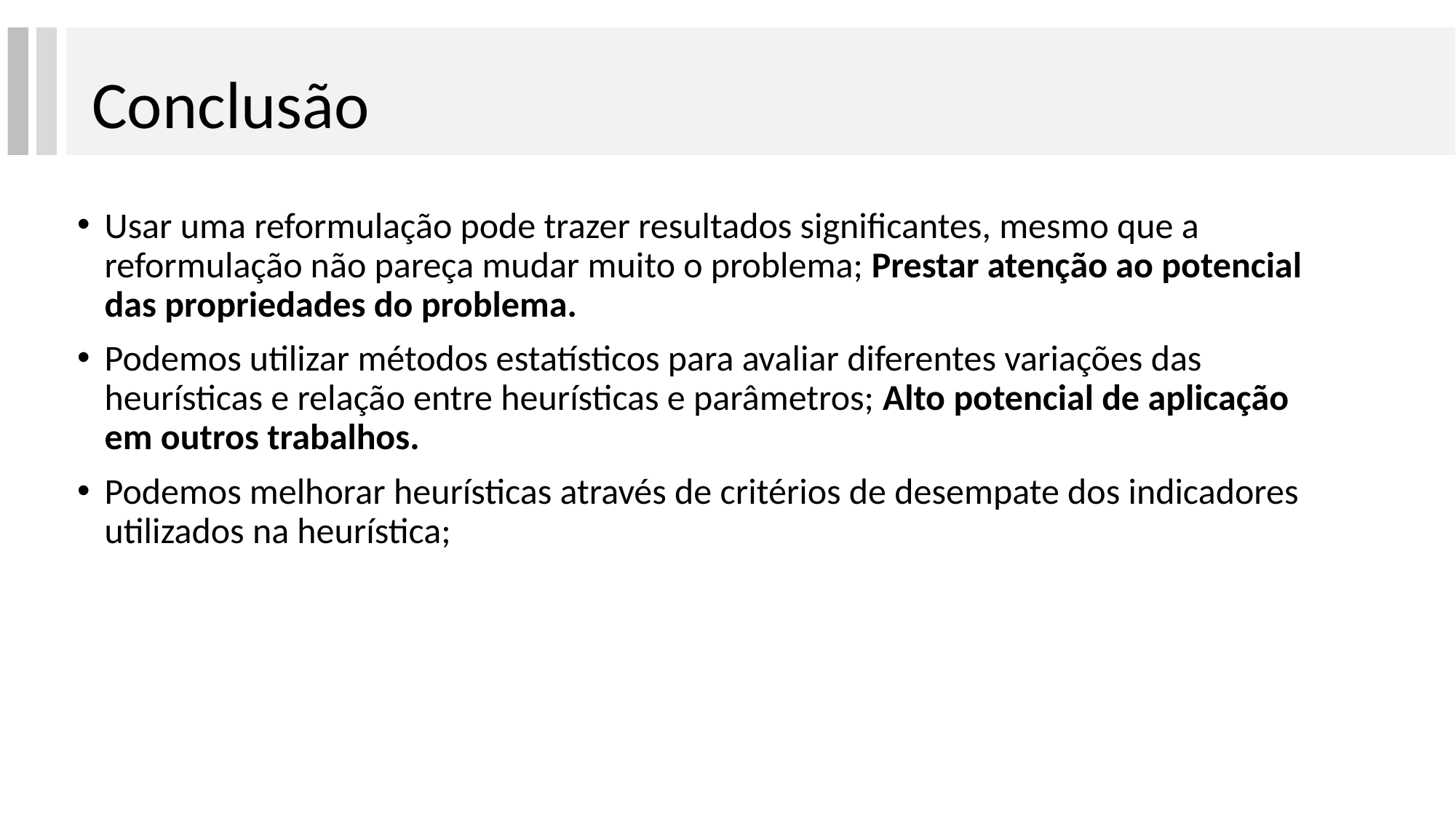

# Conclusão
Usar uma reformulação pode trazer resultados significantes, mesmo que a reformulação não pareça mudar muito o problema; Prestar atenção ao potencial das propriedades do problema.
Podemos utilizar métodos estatísticos para avaliar diferentes variações das heurísticas e relação entre heurísticas e parâmetros; Alto potencial de aplicação em outros trabalhos.
Podemos melhorar heurísticas através de critérios de desempate dos indicadores utilizados na heurística;